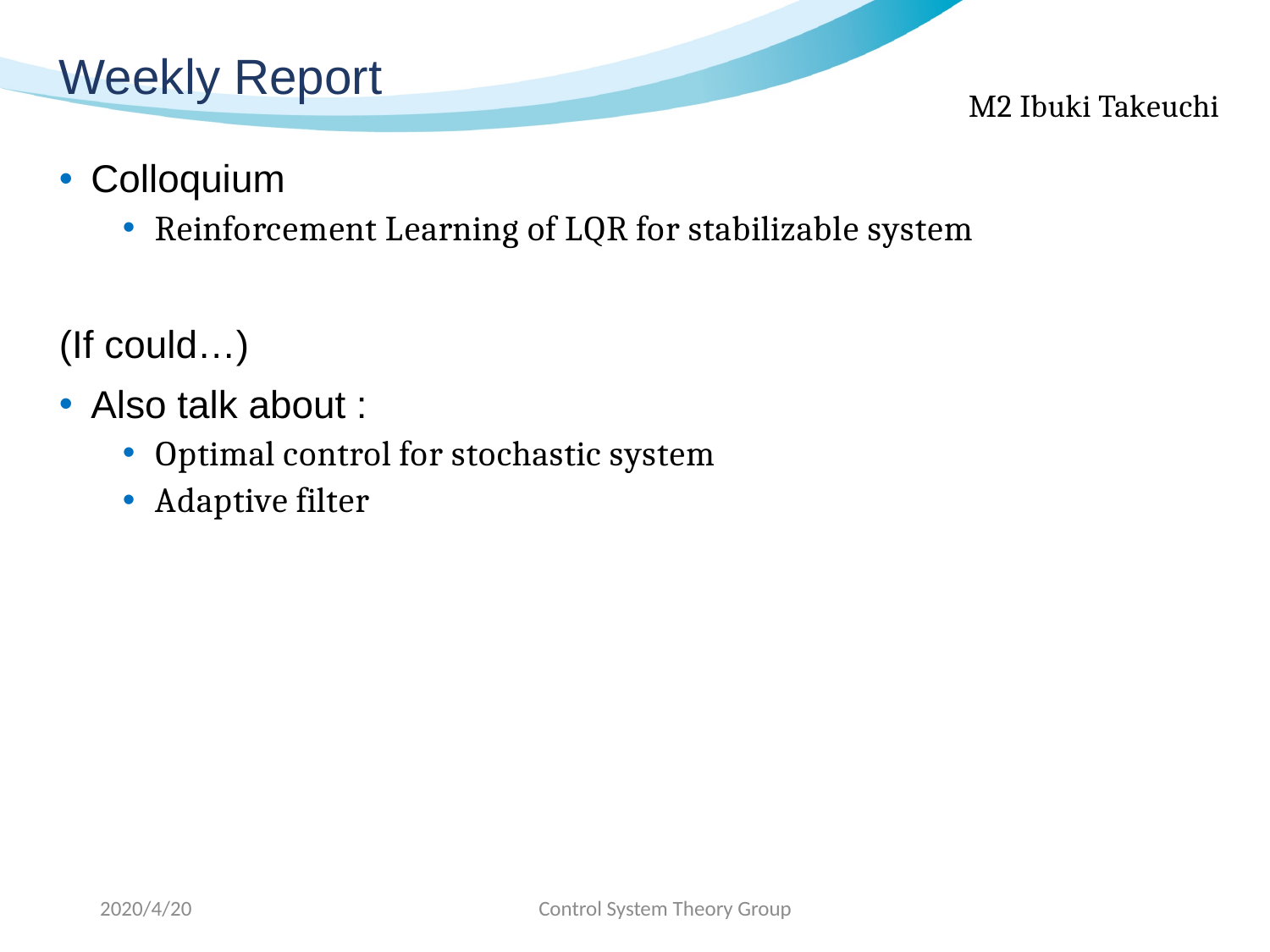

# Weekly Report
Colloquium
Reinforcement Learning of LQR for stabilizable system

(If could…)
Also talk about :
Optimal control for stochastic system
Adaptive filter
2020/4/20
Control System Theory Group